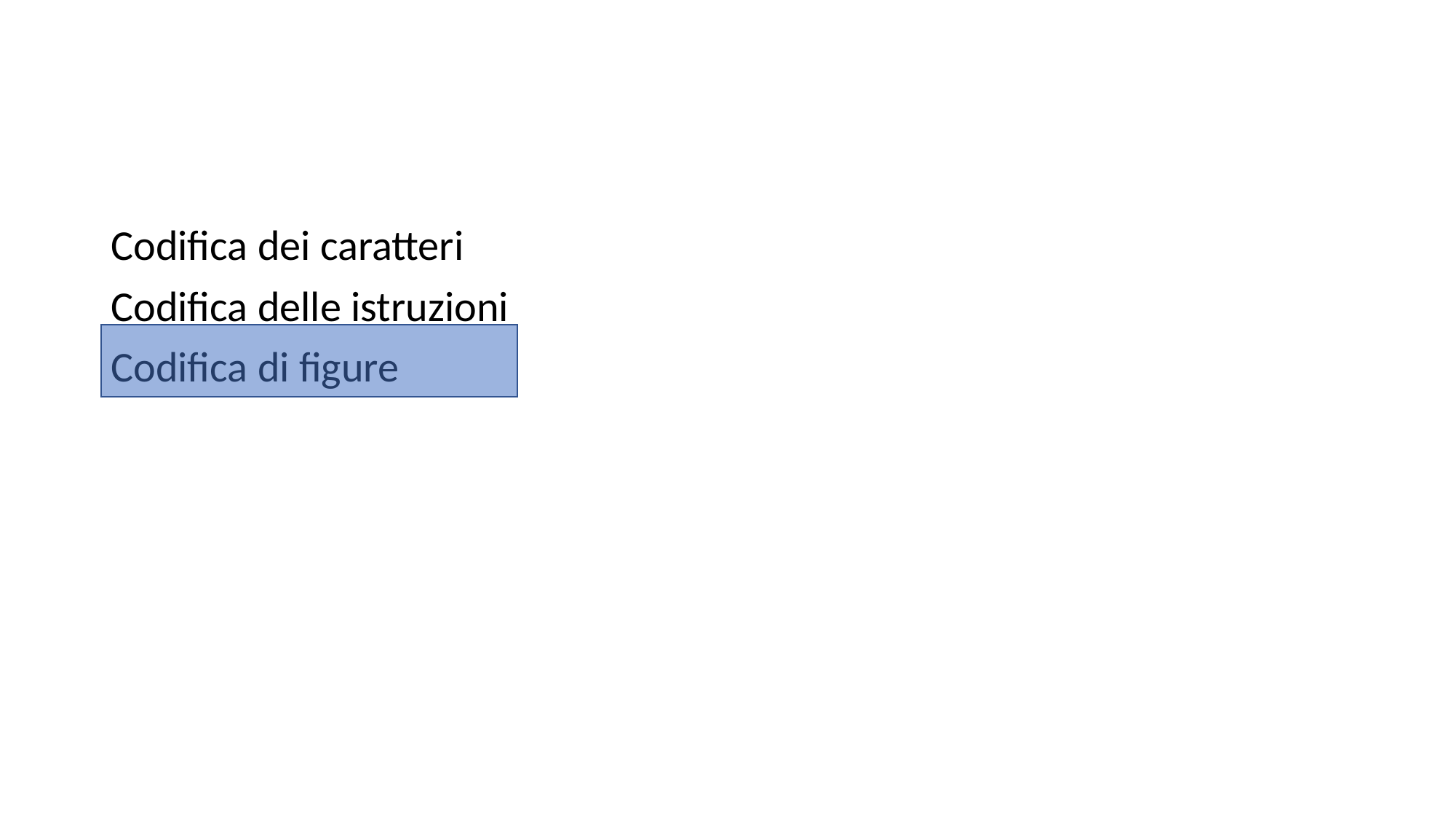

#
Codifica dei caratteri
Codifica delle istruzioni
Codifica di figure